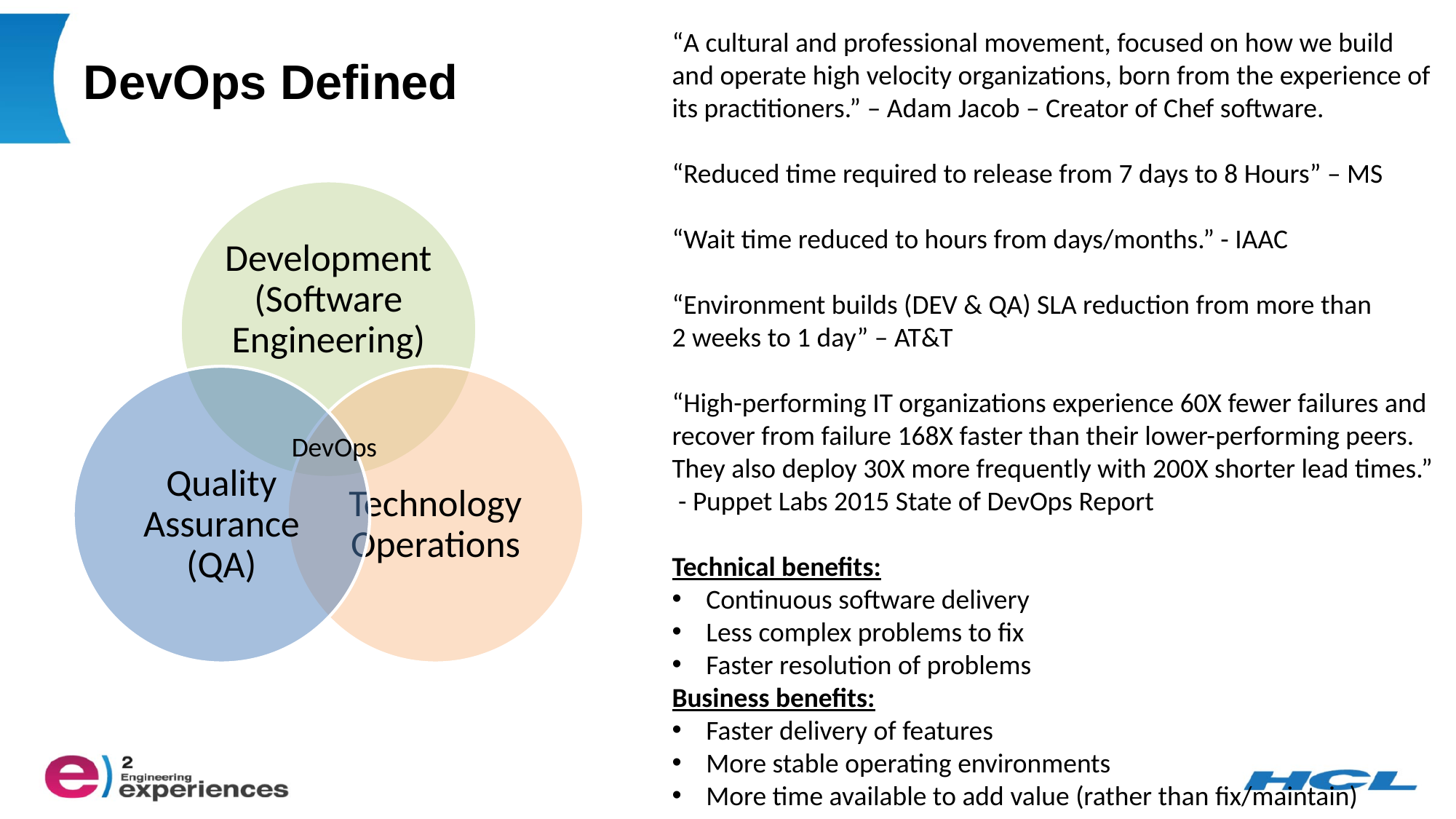

# DevOps Defined
“A cultural and professional movement, focused on how we build
and operate high velocity organizations, born from the experience of
its practitioners.” – Adam Jacob – Creator of Chef software.

“Reduced time required to release from 7 days to 8 Hours” – MS

“Wait time reduced to hours from days/months.” - IAAC

“Environment builds (DEV & QA) SLA reduction from more than
2 weeks to 1 day” – AT&T

“High-performing IT organizations experience 60X fewer failures and
recover from failure 168X faster than their lower-performing peers.
They also deploy 30X more frequently with 200X shorter lead times.”
 - Puppet Labs 2015 State of DevOps Report

Technical benefits:
Continuous software delivery
Less complex problems to fix
Faster resolution of problems
Business benefits:
Faster delivery of features
More stable operating environments
More time available to add value (rather than fix/maintain)

Development (Software Engineering)
Technology Operations
Quality Assurance (QA)
DevOps